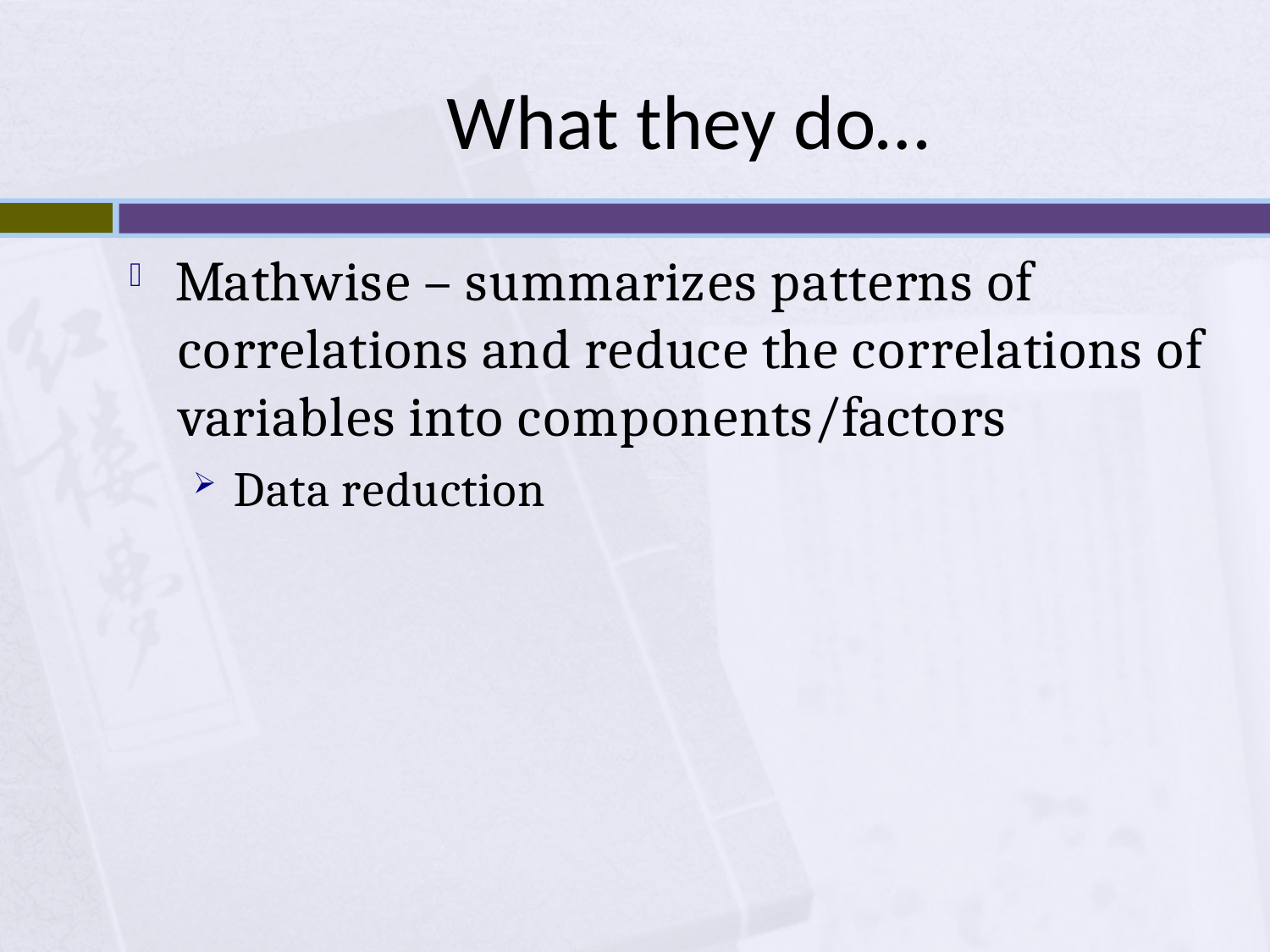

# What they do…
Mathwise – summarizes patterns of correlations and reduce the correlations of variables into components/factors
Data reduction